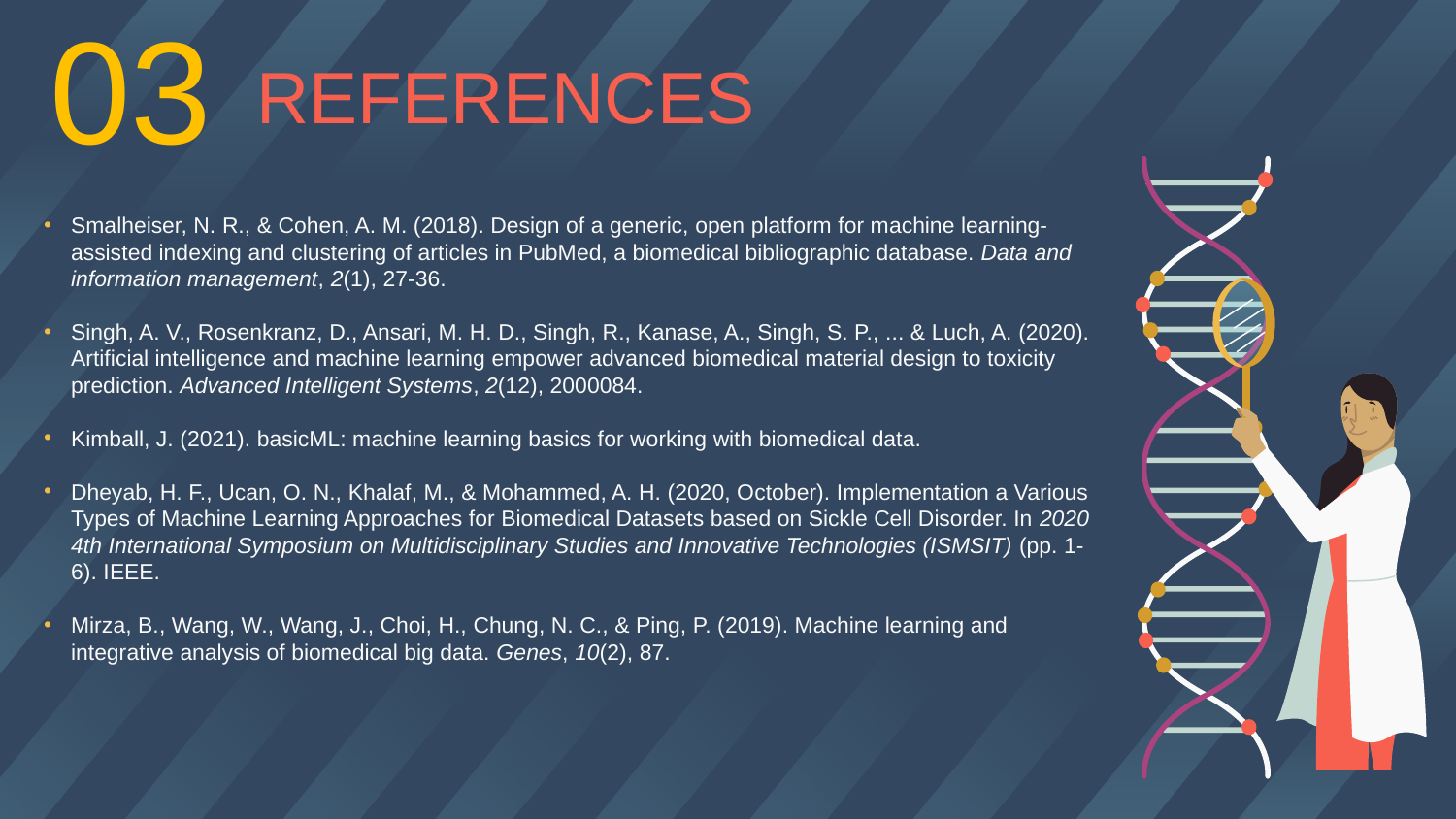

03
# REFERENCES
Smalheiser, N. R., & Cohen, A. M. (2018). Design of a generic, open platform for machine learning-assisted indexing and clustering of articles in PubMed, a biomedical bibliographic database. Data and information management, 2(1), 27-36.

Singh, A. V., Rosenkranz, D., Ansari, M. H. D., Singh, R., Kanase, A., Singh, S. P., ... & Luch, A. (2020). Artificial intelligence and machine learning empower advanced biomedical material design to toxicity prediction. Advanced Intelligent Systems, 2(12), 2000084.

Kimball, J. (2021). basicML: machine learning basics for working with biomedical data.

Dheyab, H. F., Ucan, O. N., Khalaf, M., & Mohammed, A. H. (2020, October). Implementation a Various Types of Machine Learning Approaches for Biomedical Datasets based on Sickle Cell Disorder. In 2020 4th International Symposium on Multidisciplinary Studies and Innovative Technologies (ISMSIT) (pp. 1-6). IEEE.

Mirza, B., Wang, W., Wang, J., Choi, H., Chung, N. C., & Ping, P. (2019). Machine learning and integrative analysis of biomedical big data. Genes, 10(2), 87.